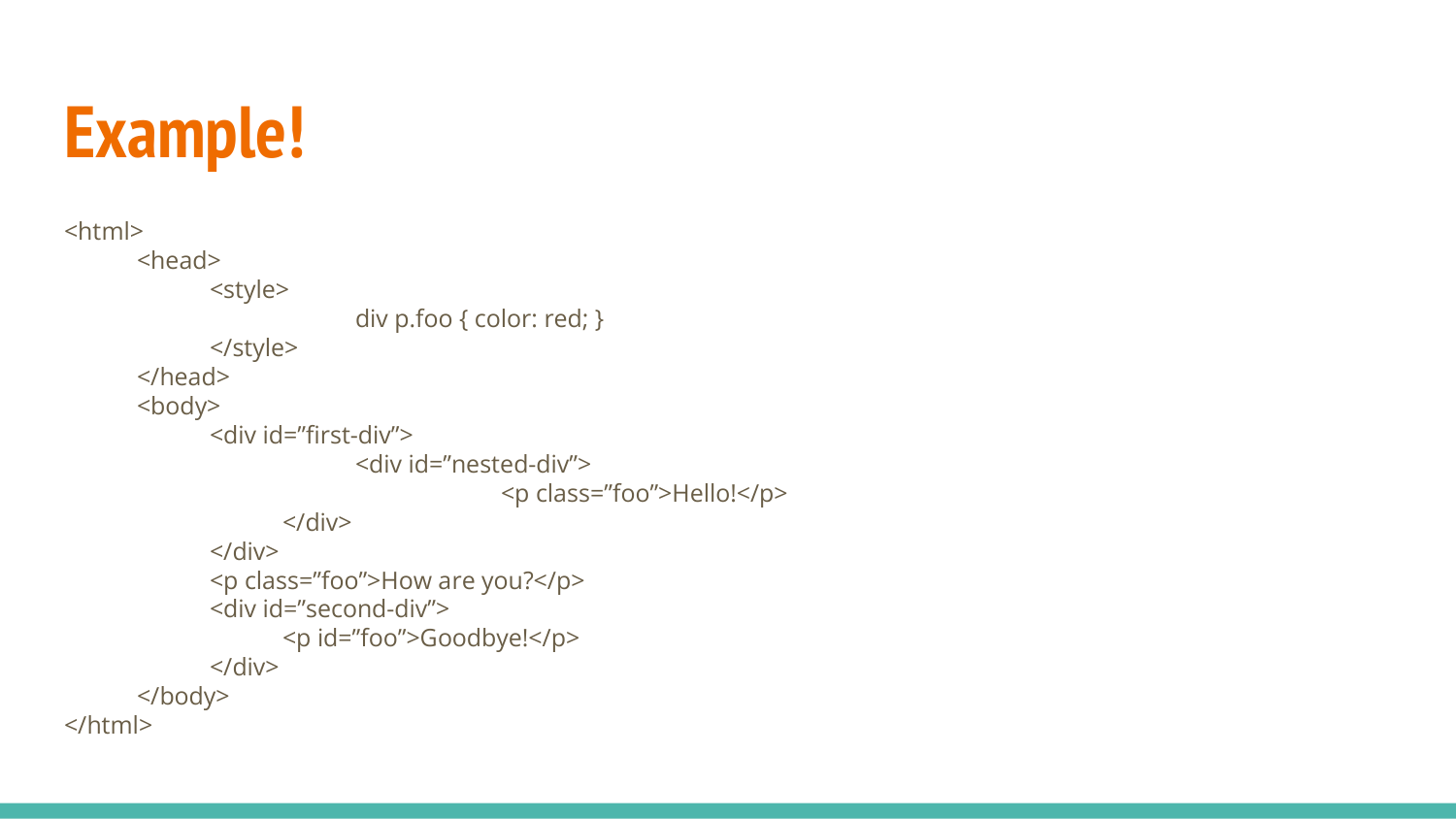

# Example!
<html>
<head>
	<style>
		div p.foo { color: red; }
	</style>
</head>
<body>
	<div id=”first-div”>
		<div id=”nested-div”>
			<p class=”foo”>Hello!</p>
</div>
</div>
<p class=”foo”>How are you?</p>
<div id=”second-div”>
	<p id=”foo”>Goodbye!</p>
</div>
</body>
</html>